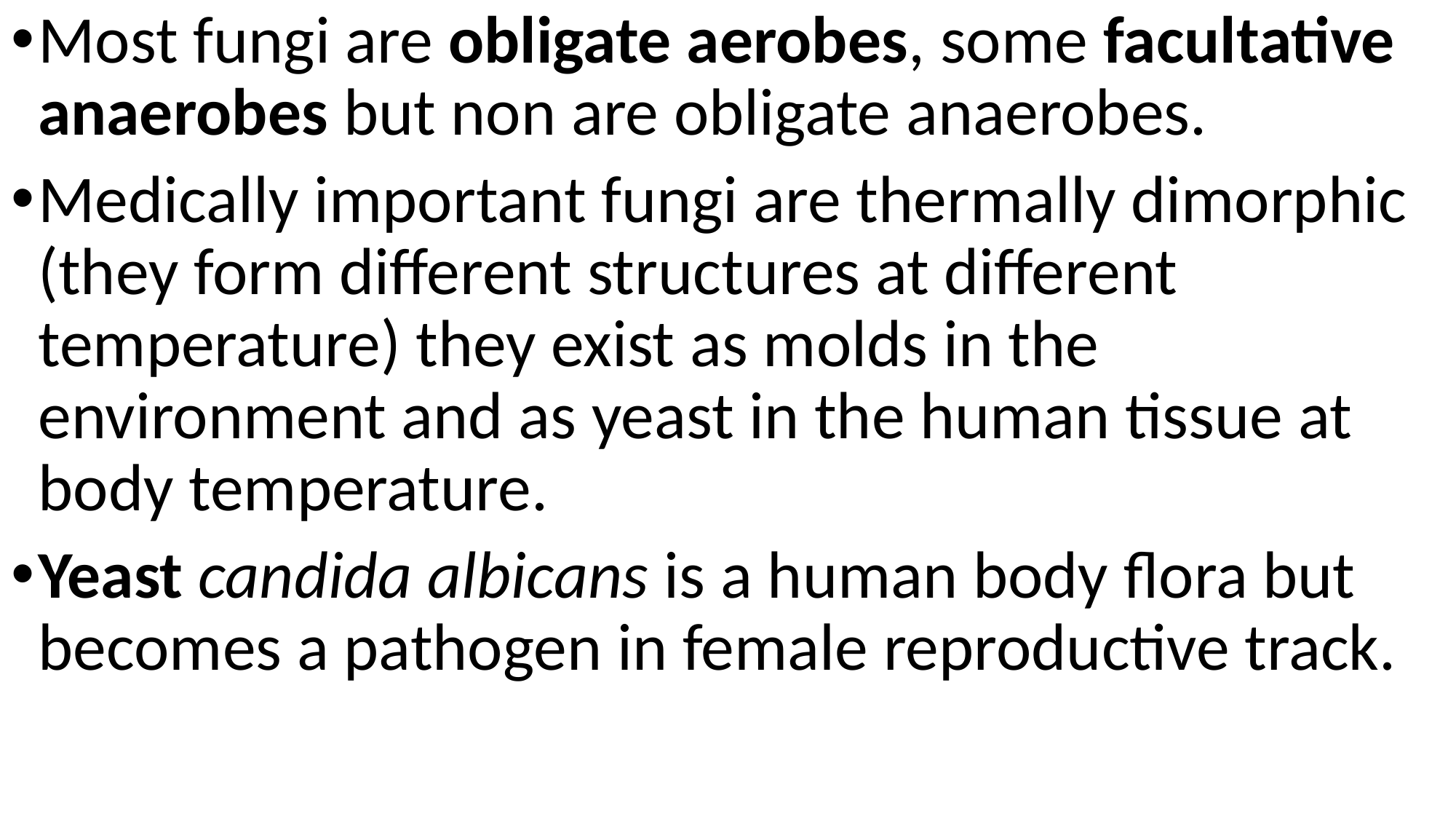

Most fungi are obligate aerobes, some facultative anaerobes but non are obligate anaerobes.
Medically important fungi are thermally dimorphic (they form different structures at different temperature) they exist as molds in the environment and as yeast in the human tissue at body temperature.
Yeast candida albicans is a human body flora but becomes a pathogen in female reproductive track.